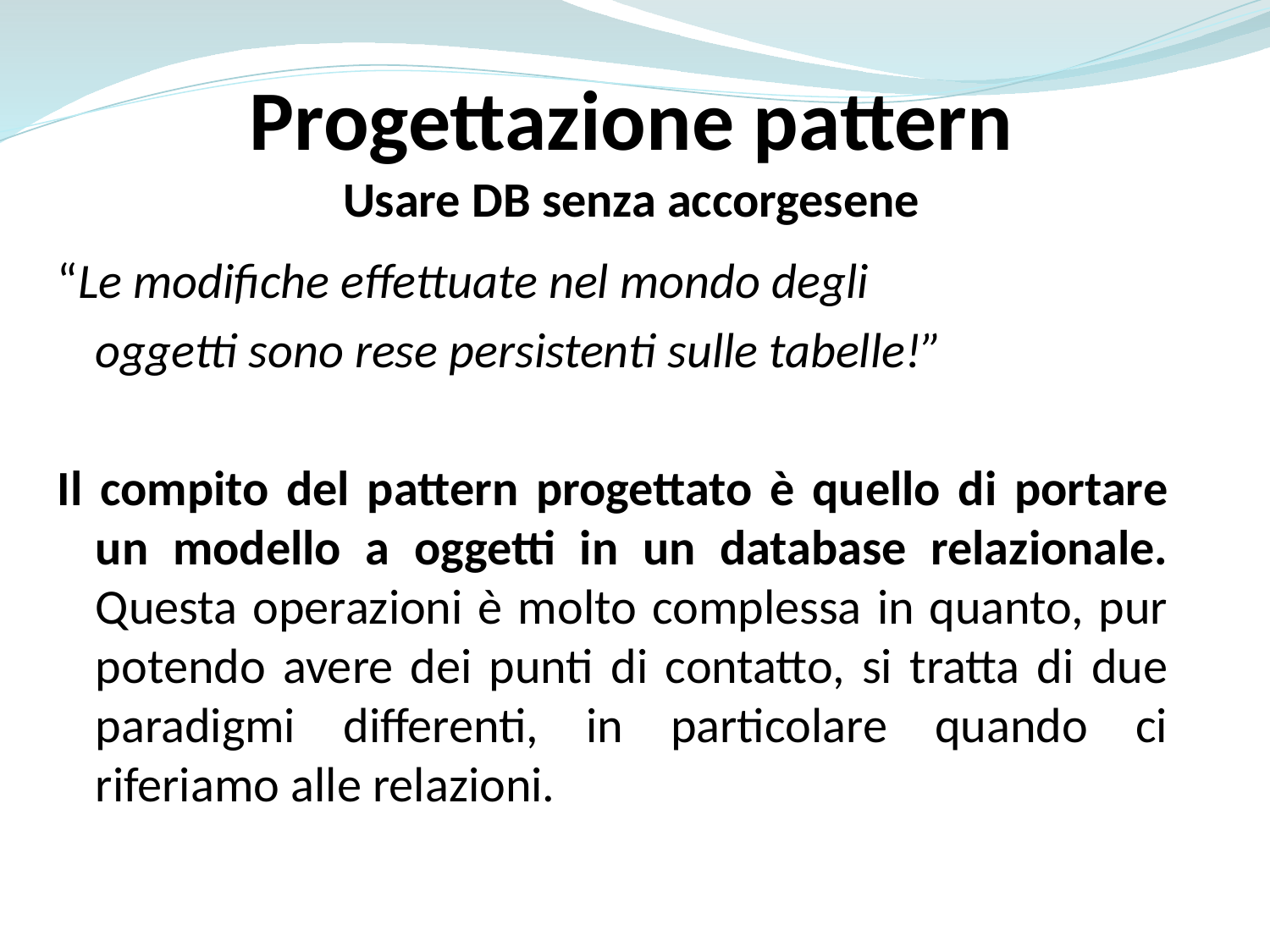

Progettazione pattern
Usare DB senza accorgesene

“Le modifiche effettuate nel mondo degli
	oggetti sono rese persistenti sulle tabelle!”

Il compito del pattern progettato è quello di portare un modello a oggetti in un database relazionale. Questa operazioni è molto complessa in quanto, pur potendo avere dei punti di contatto, si tratta di due paradigmi differenti, in particolare quando ci riferiamo alle relazioni.